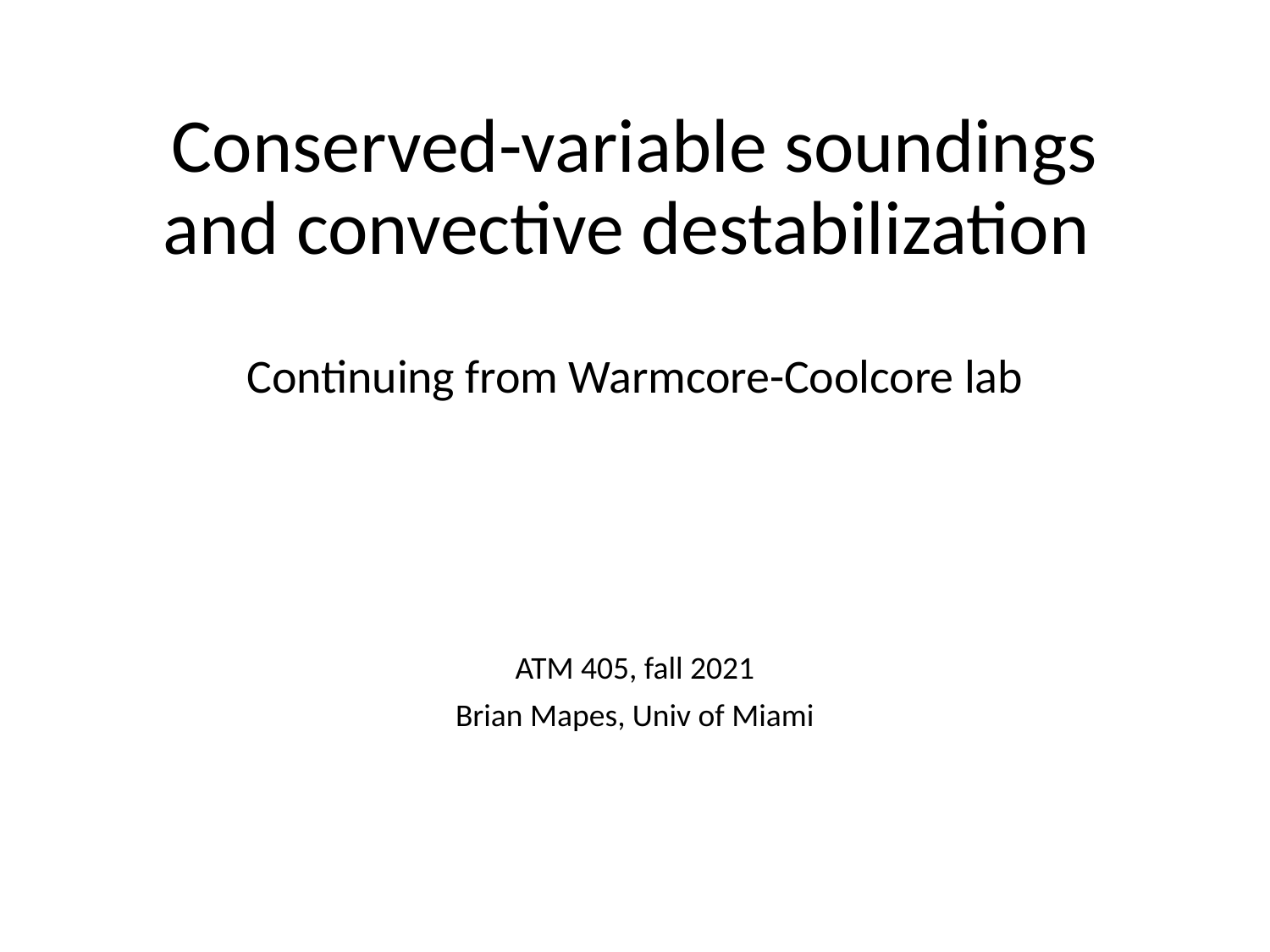

# Conserved-variable soundings and convective destabilization Continuing from Warmcore-Coolcore lab
ATM 405, fall 2021
Brian Mapes, Univ of Miami